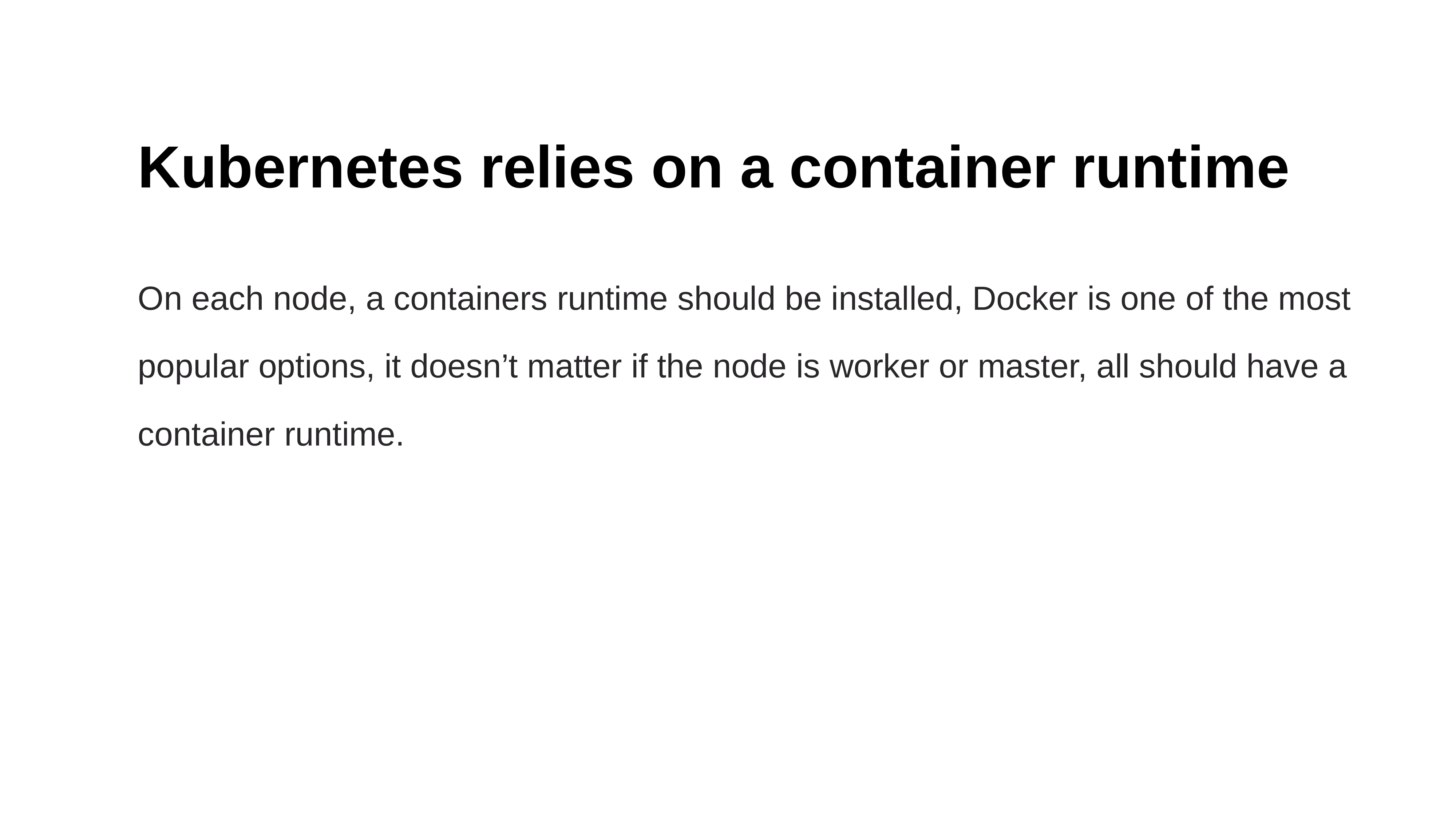

# Kubernetes relies on a container runtime
On each node, a containers runtime should be installed, Docker is one of the most popular options, it doesn’t matter if the node is worker or master, all should have a container runtime.